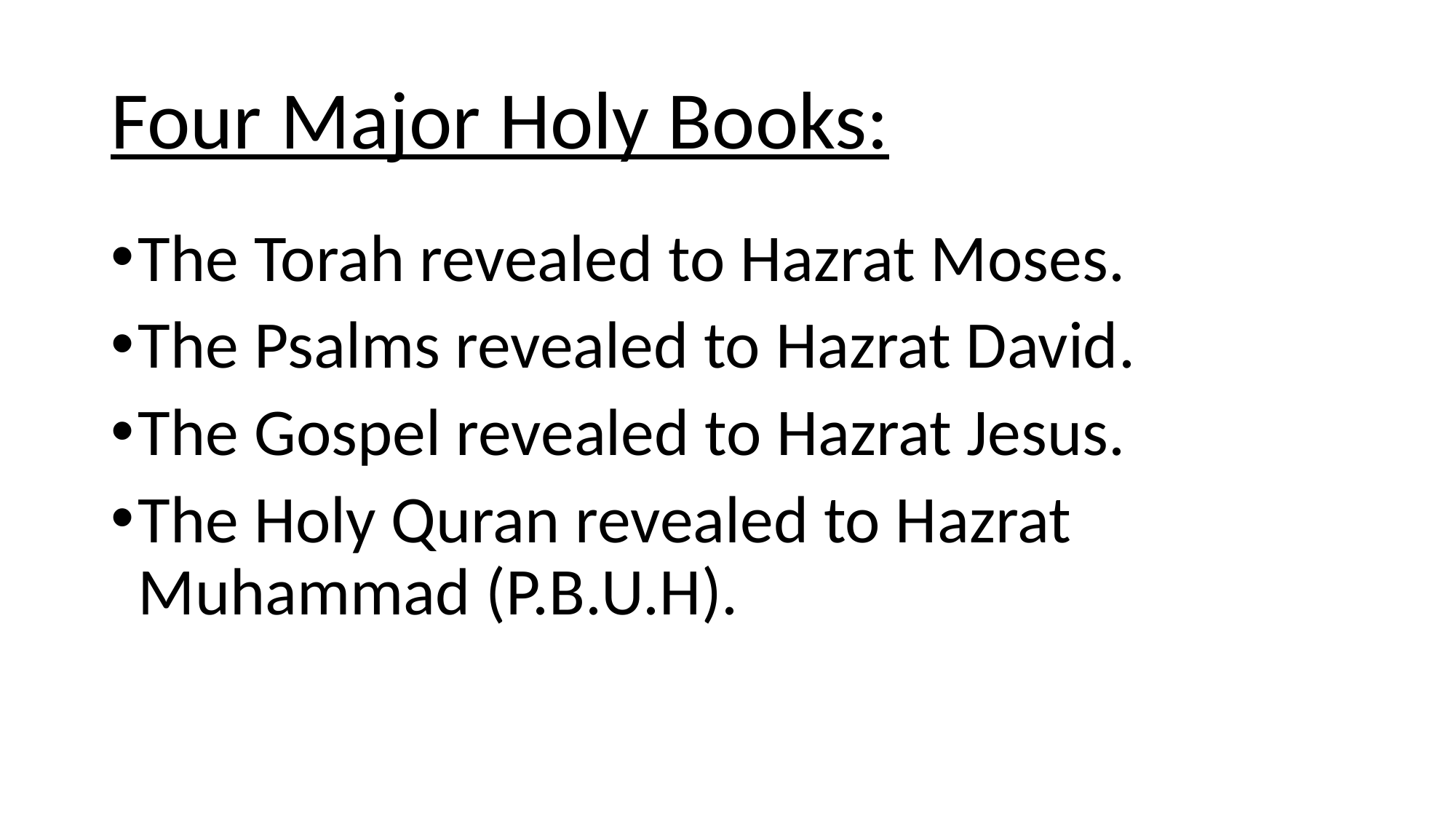

# Four Major Holy Books:
The Torah revealed to Hazrat Moses.
The Psalms revealed to Hazrat David.
The Gospel revealed to Hazrat Jesus.
The Holy Quran revealed to Hazrat Muhammad (P.B.U.H).